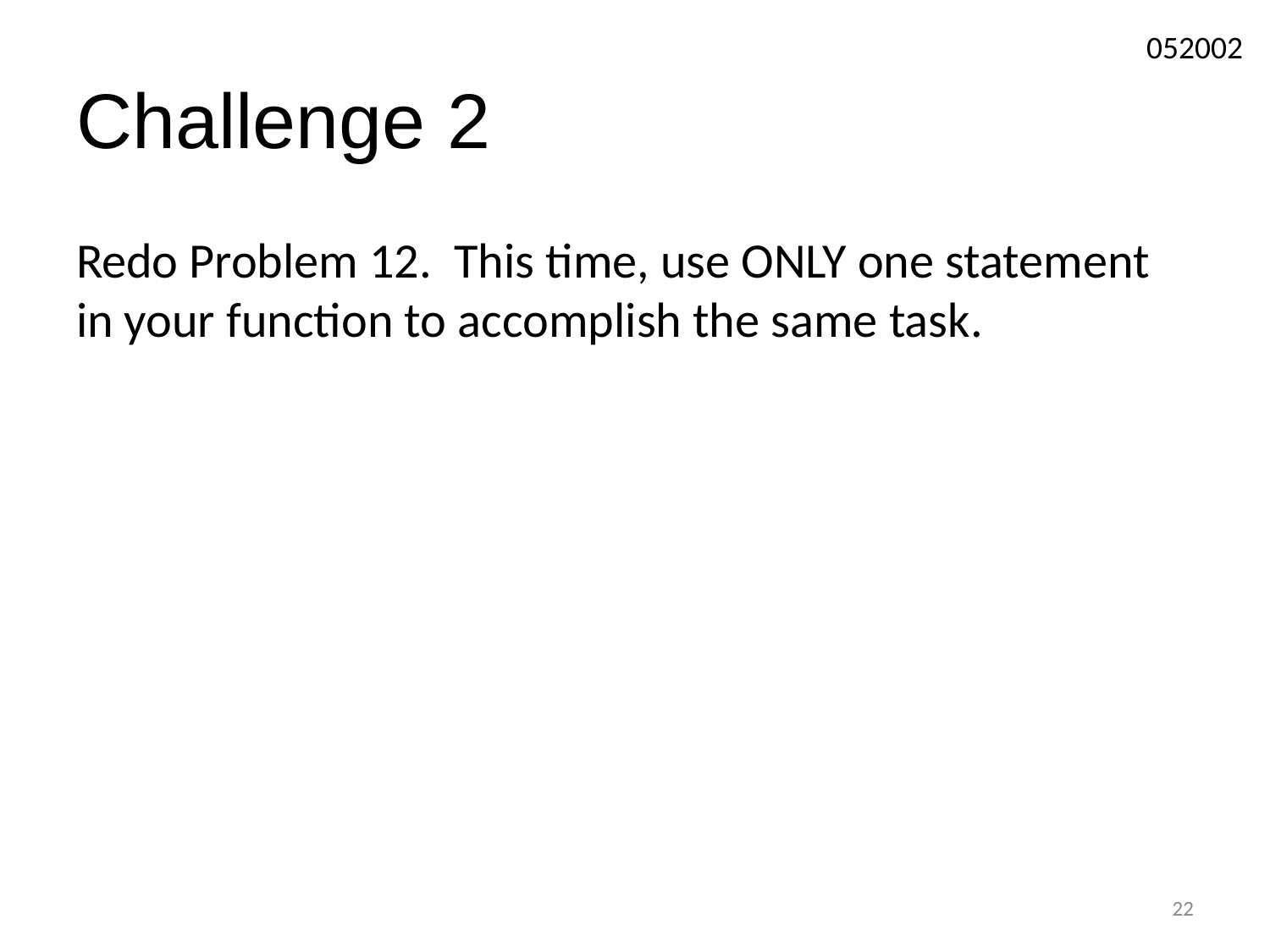

052002
# Challenge 2
Redo Problem 12.  This time, use ONLY one statement in your function to accomplish the same task.
22